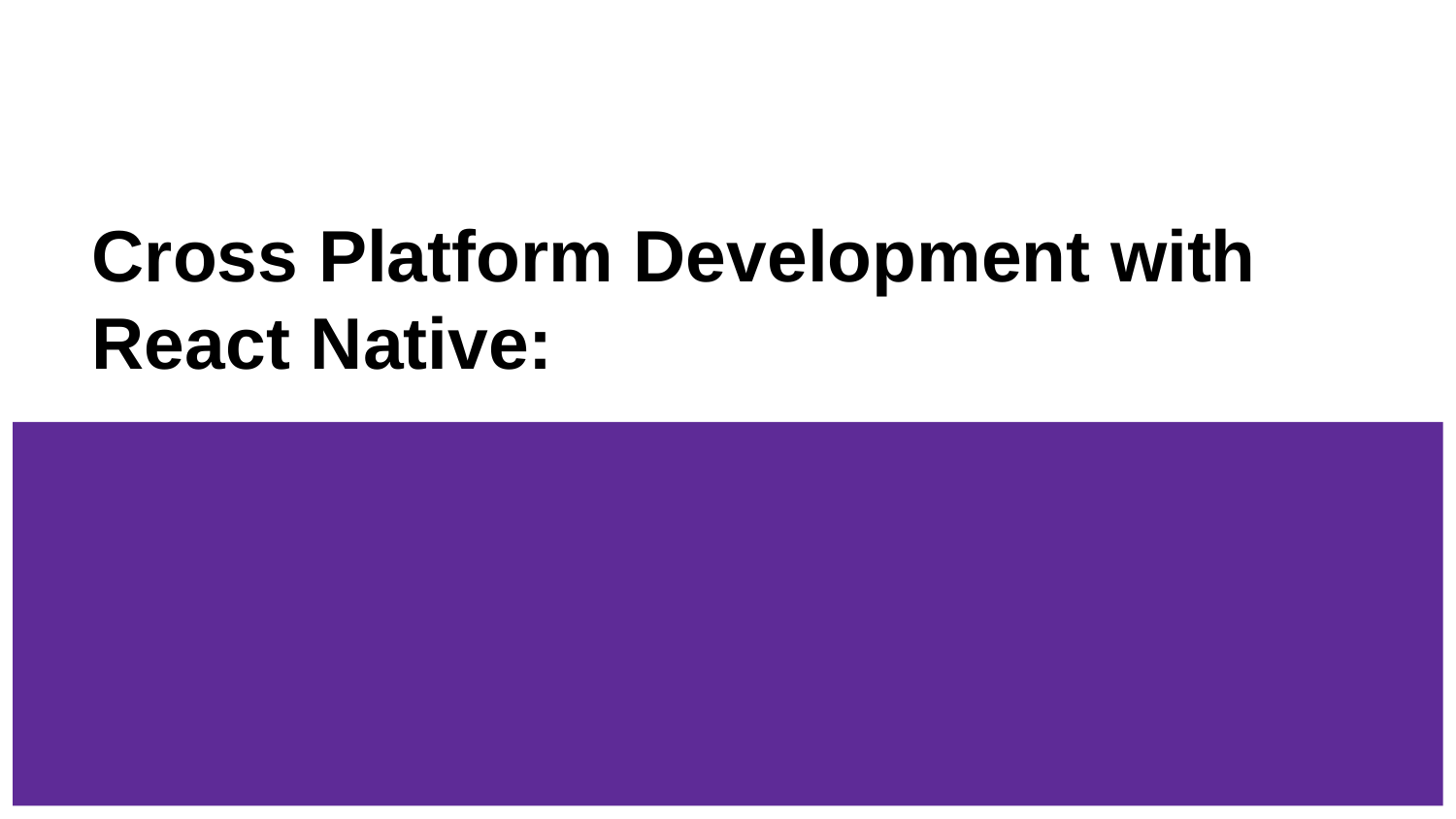

# Cross Platform Development with React Native: